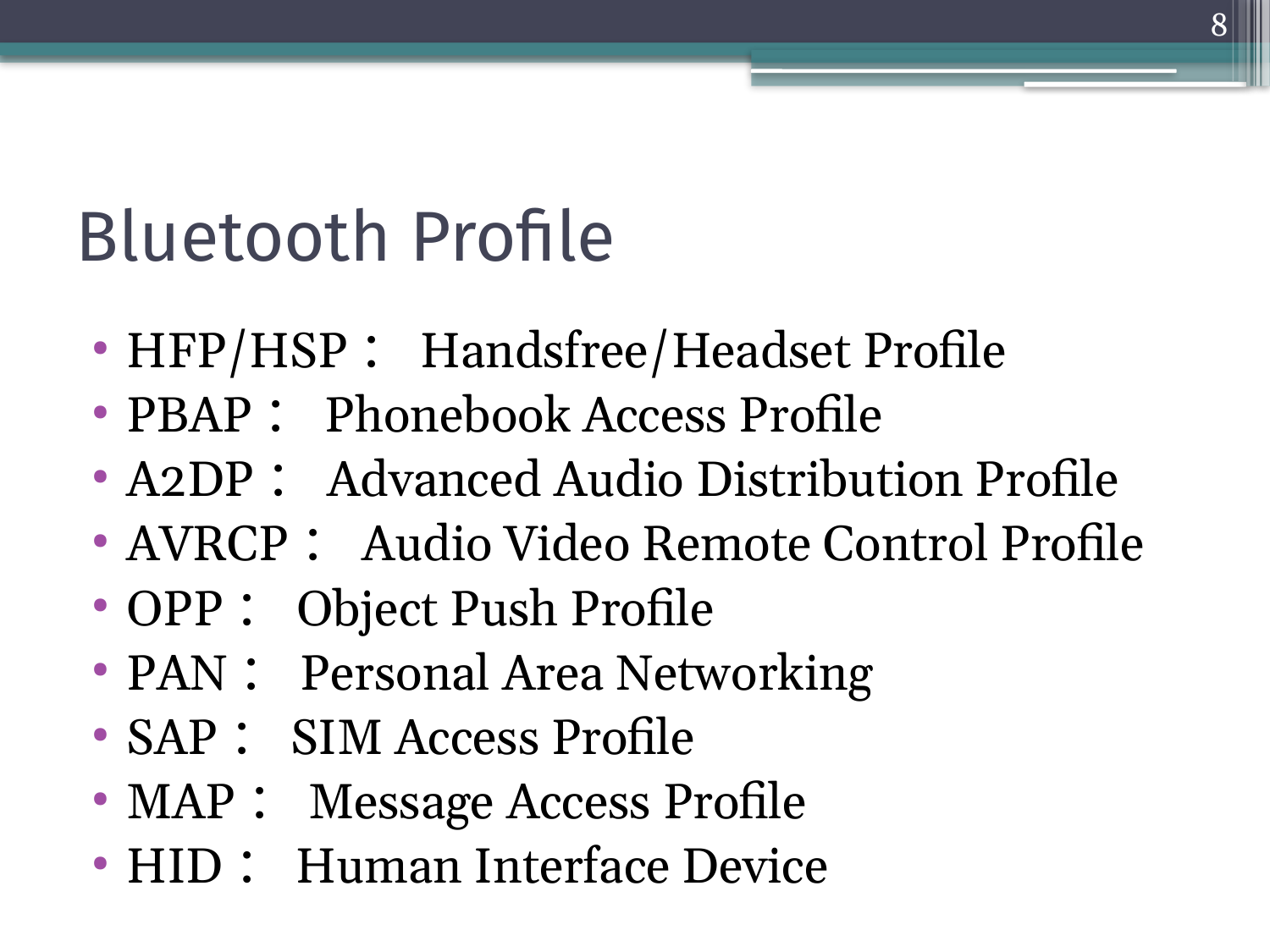

8
# Bluetooth Profile
HFP/HSP：Handsfree/Headset Profile
PBAP：Phonebook Access Profile
A2DP：Advanced Audio Distribution Profile
AVRCP：Audio Video Remote Control Profile
OPP：Object Push Profile
PAN：Personal Area Networking
SAP：SIM Access Profile
MAP：Message Access Profile
HID：Human Interface Device